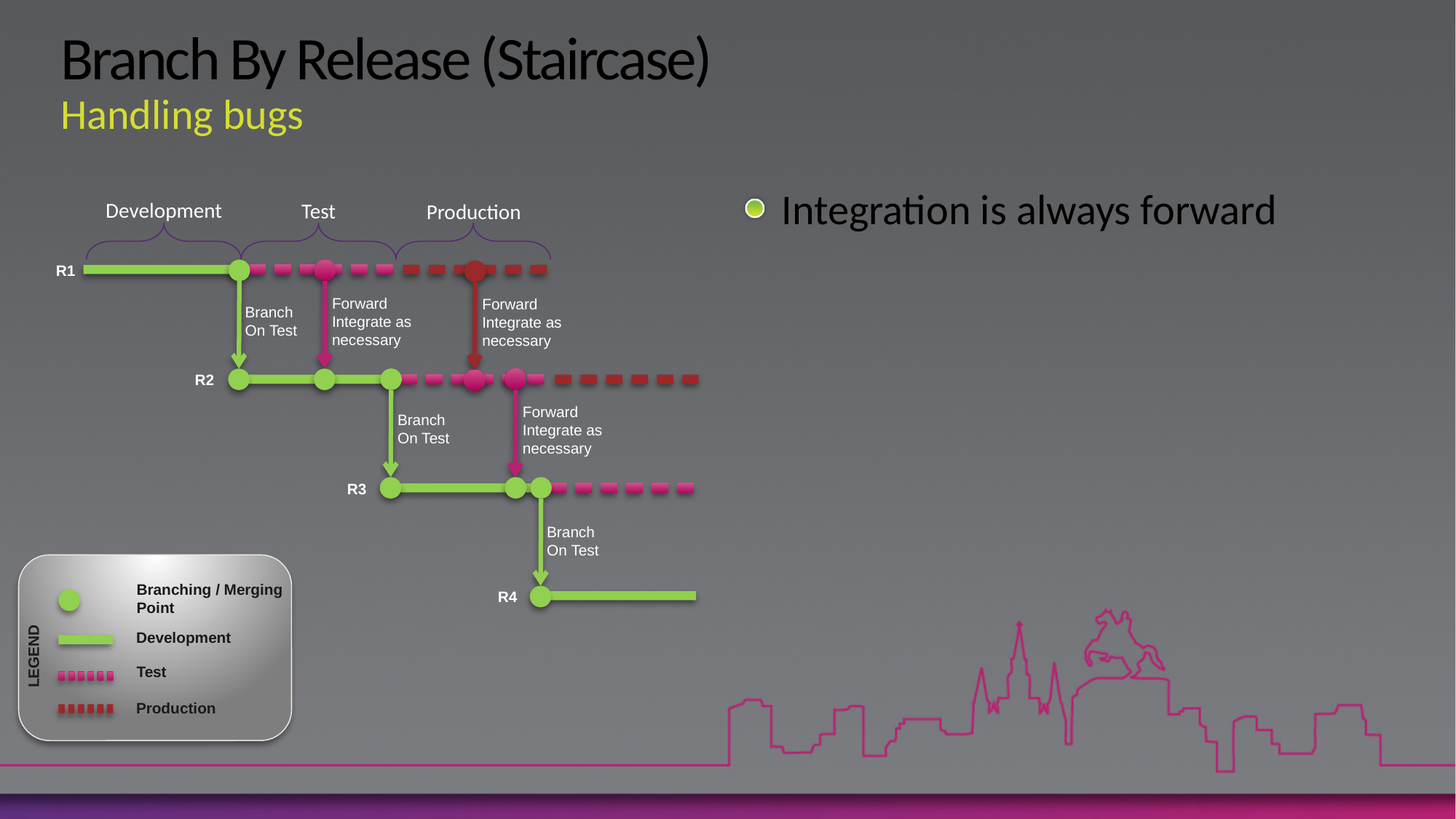

# Branch By Release (Staircase) Handling bugs

Integration is always forward
Development
Test
Production
R1

Forward
Integrate as
necessary
Forward
Integrate as
necessary
Branch
On Test
R2

Forward
Integrate as
necessary
Branch
On Test
R3

Branch
On Test

Branching / Merging
Point
R4

Development

LEGEND
Test

Production